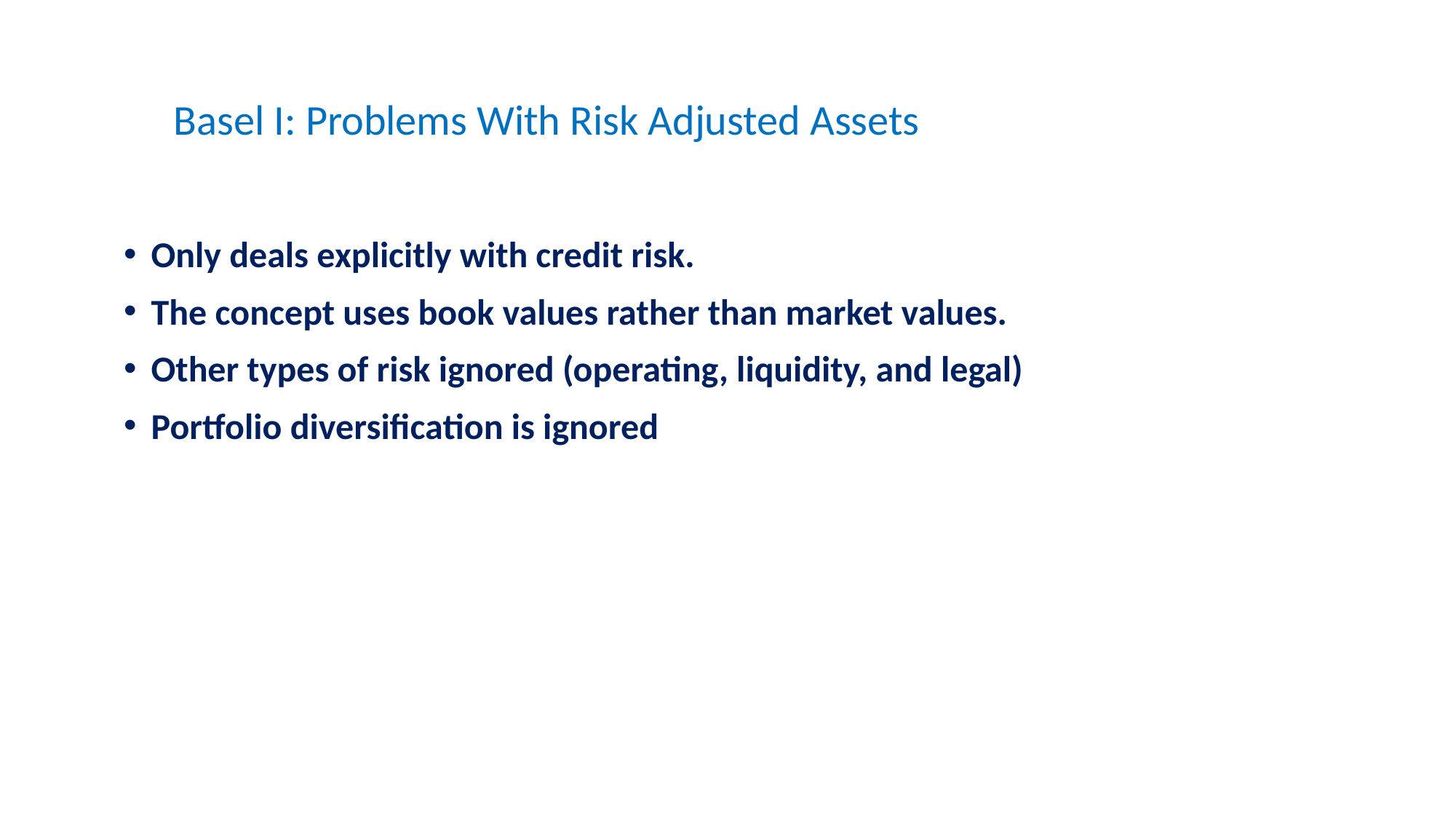

# Basel I: Problems With Risk Adjusted Assets
Only deals explicitly with credit risk.
The concept uses book values rather than market values.
Other types of risk ignored (operating, liquidity, and legal)
Portfolio diversification is ignored